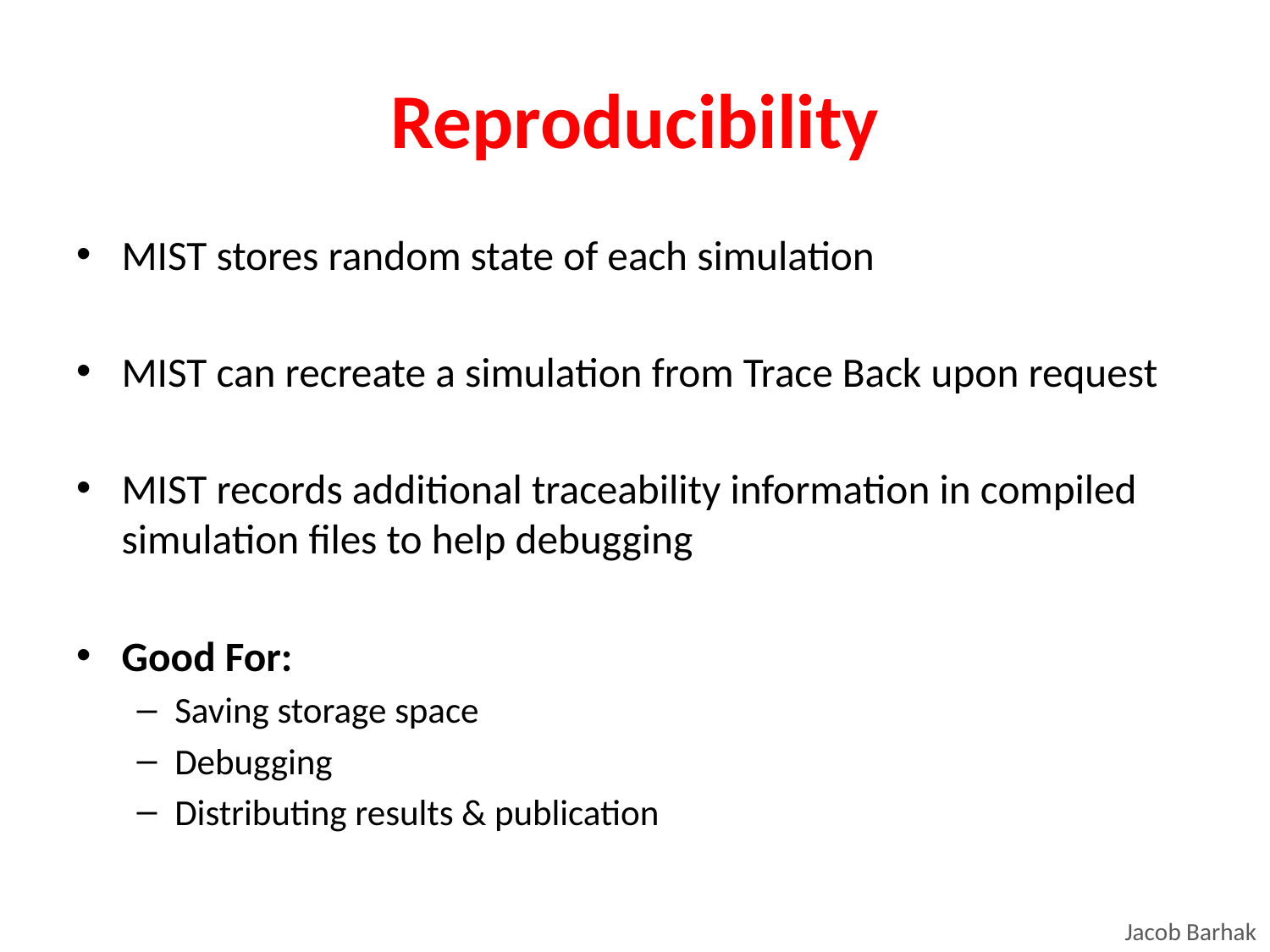

# Reproducibility
MIST stores random state of each simulation

MIST can recreate a simulation from Trace Back upon request

MIST records additional traceability information in compiled simulation files to help debugging

Good For:
Saving storage space
Debugging
Distributing results & publication